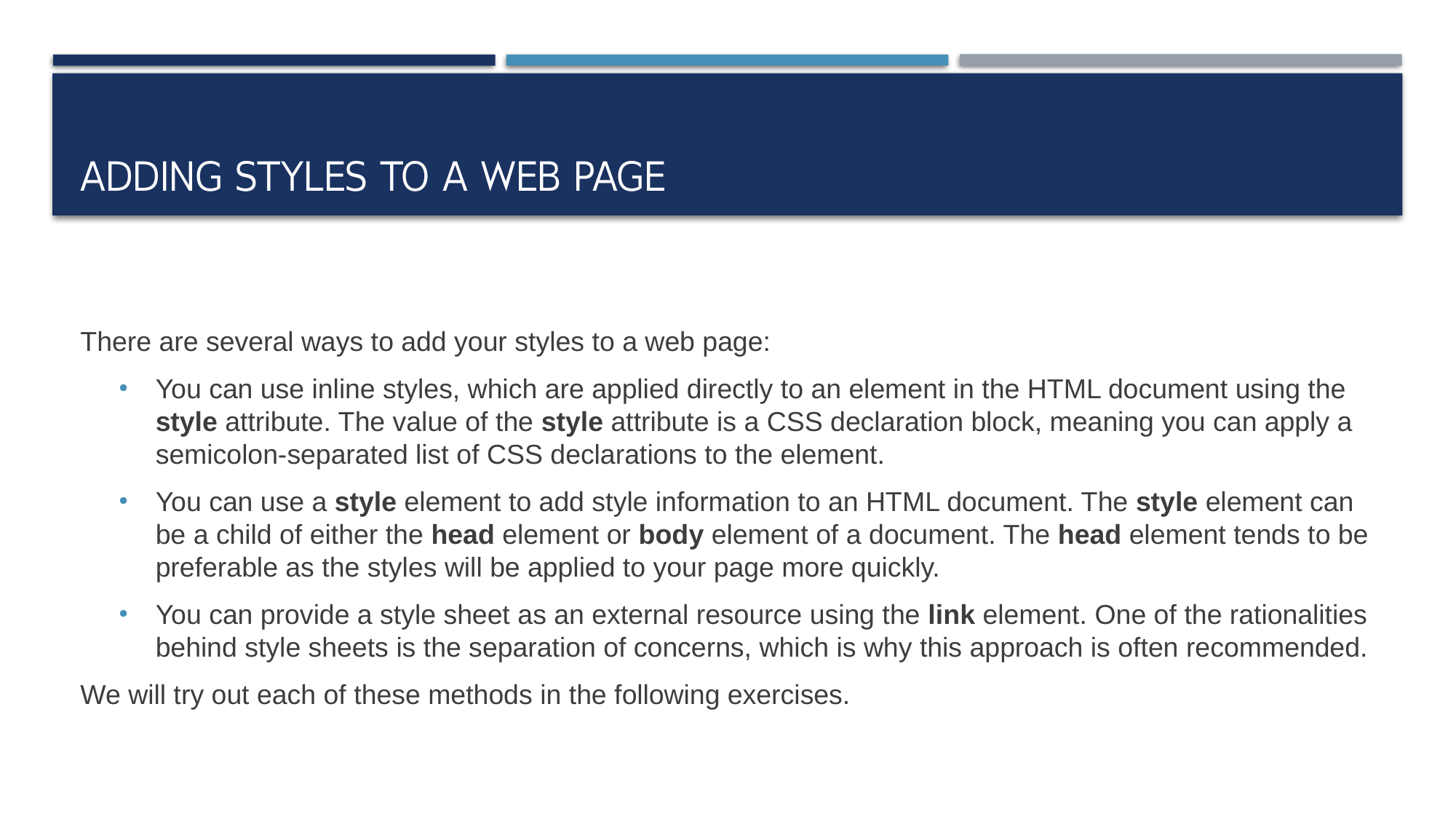

# Adding Styles to a Web Page
There are several ways to add your styles to a web page:
You can use inline styles, which are applied directly to an element in the HTML document using the style attribute. The value of the style attribute is a CSS declaration block, meaning you can apply a semicolon-separated list of CSS declarations to the element.
You can use a style element to add style information to an HTML document. The style element can be a child of either the head element or body element of a document. The head element tends to be preferable as the styles will be applied to your page more quickly.
You can provide a style sheet as an external resource using the link element. One of the rationalities behind style sheets is the separation of concerns, which is why this approach is often recommended.
We will try out each of these methods in the following exercises.